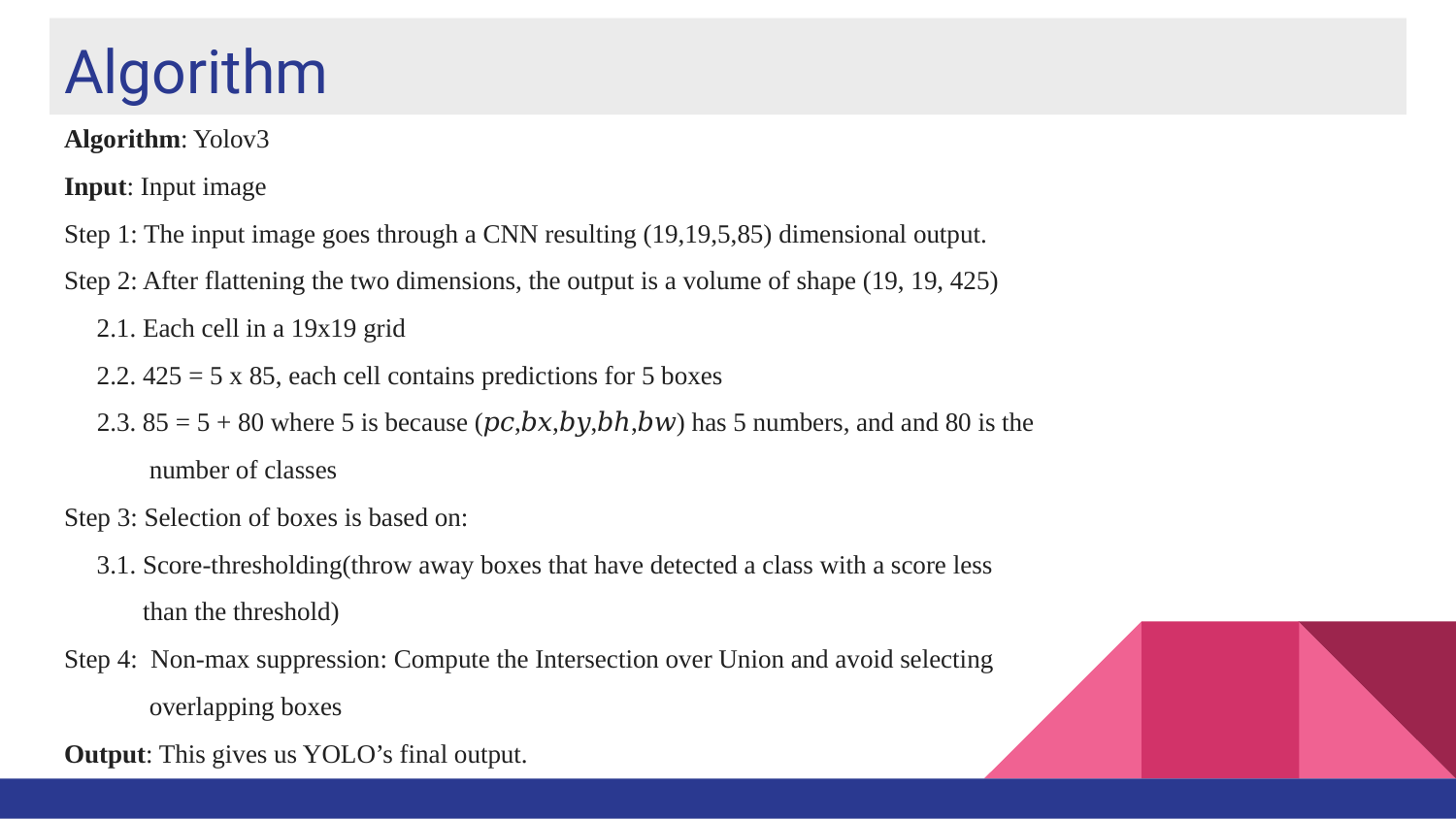

# Algorithm
Algorithm: Yolov3
Input: Input image
Step 1: The input image goes through a CNN resulting (19,19,5,85) dimensional output.
Step 2: After flattening the two dimensions, the output is a volume of shape (19, 19, 425)
     2.1. Each cell in a 19x19 grid
     2.2. 425 = 5 x 85, each cell contains predictions for 5 boxes
     2.3. 85 = 5 + 80 where 5 is because (𝑝𝑐,𝑏𝑥,𝑏𝑦,𝑏ℎ,𝑏𝑤) has 5 numbers, and and 80 is the
             number of classes
Step 3: Selection of boxes is based on:
     3.1. Score-thresholding(throw away boxes that have detected a class with a score less
            than the threshold)
Step 4:  Non-max suppression: Compute the Intersection over Union and avoid selecting
             overlapping boxes
Output: This gives us YOLO’s final output.